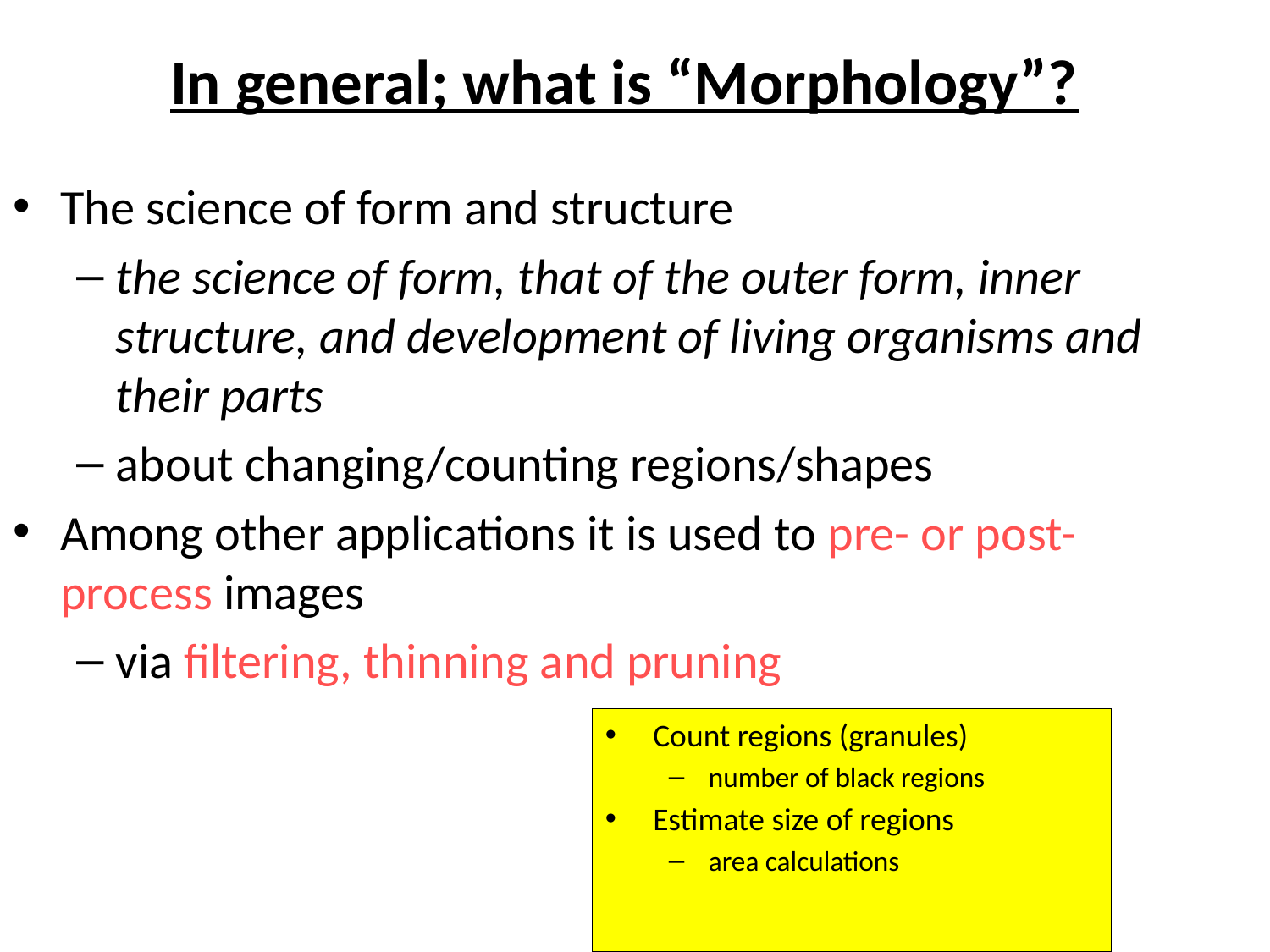

# In general; what is “Morphology”?
The science of form and structure
the science of form, that of the outer form, inner structure, and development of living organisms and their parts
about changing/counting regions/shapes
Among other applications it is used to pre- or post-process images
via filtering, thinning and pruning
Count regions (granules)
number of black regions
Estimate size of regions
area calculations